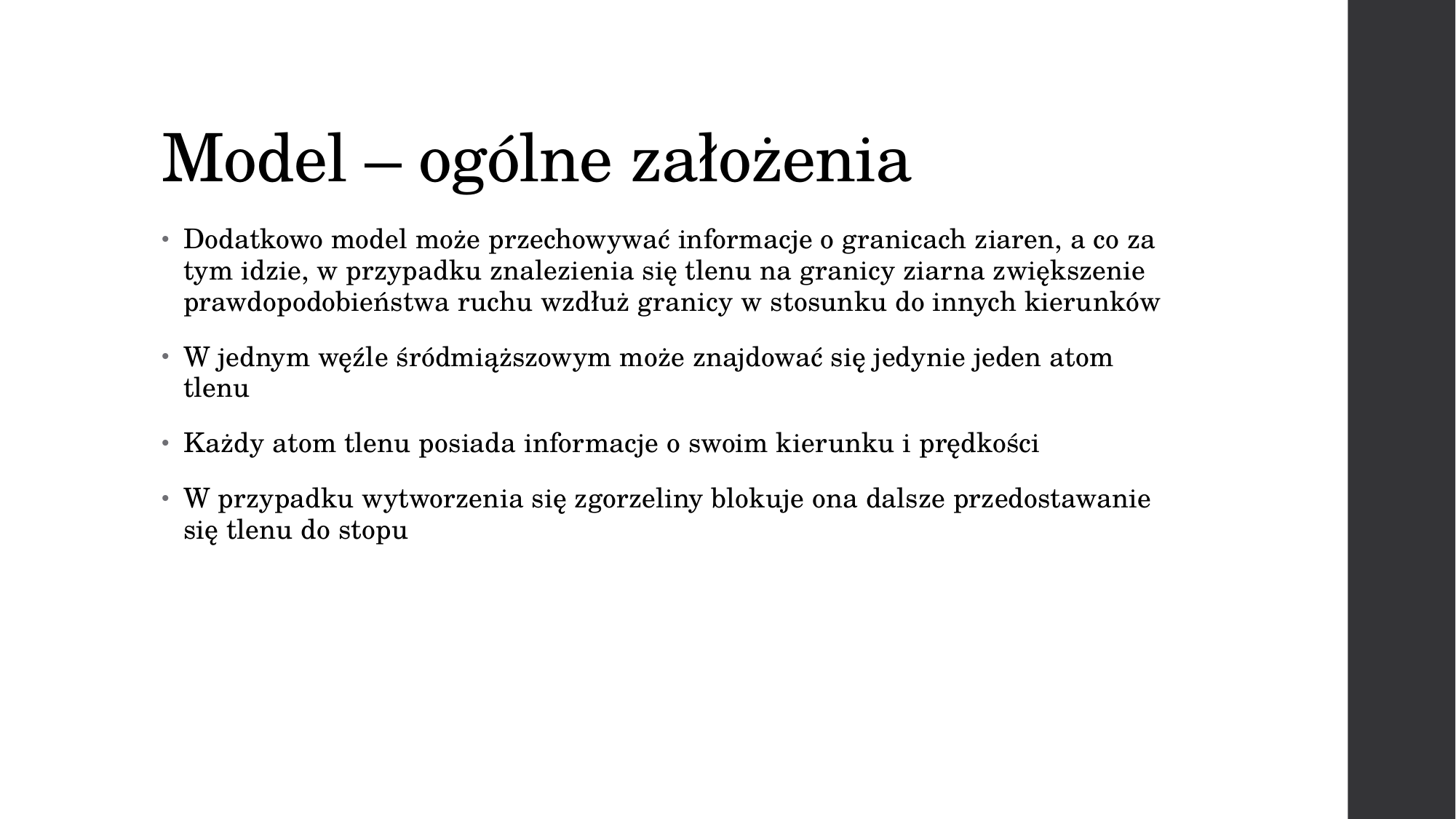

# Model – ogólne założenia
Dodatkowo model może przechowywać informacje o granicach ziaren, a co za tym idzie, w przypadku znalezienia się tlenu na granicy ziarna zwiększenie prawdopodobieństwa ruchu wzdłuż granicy w stosunku do innych kierunków
W jednym węźle śródmiąższowym może znajdować się jedynie jeden atom tlenu
Każdy atom tlenu posiada informacje o swoim kierunku i prędkości
W przypadku wytworzenia się zgorzeliny blokuje ona dalsze przedostawanie się tlenu do stopu